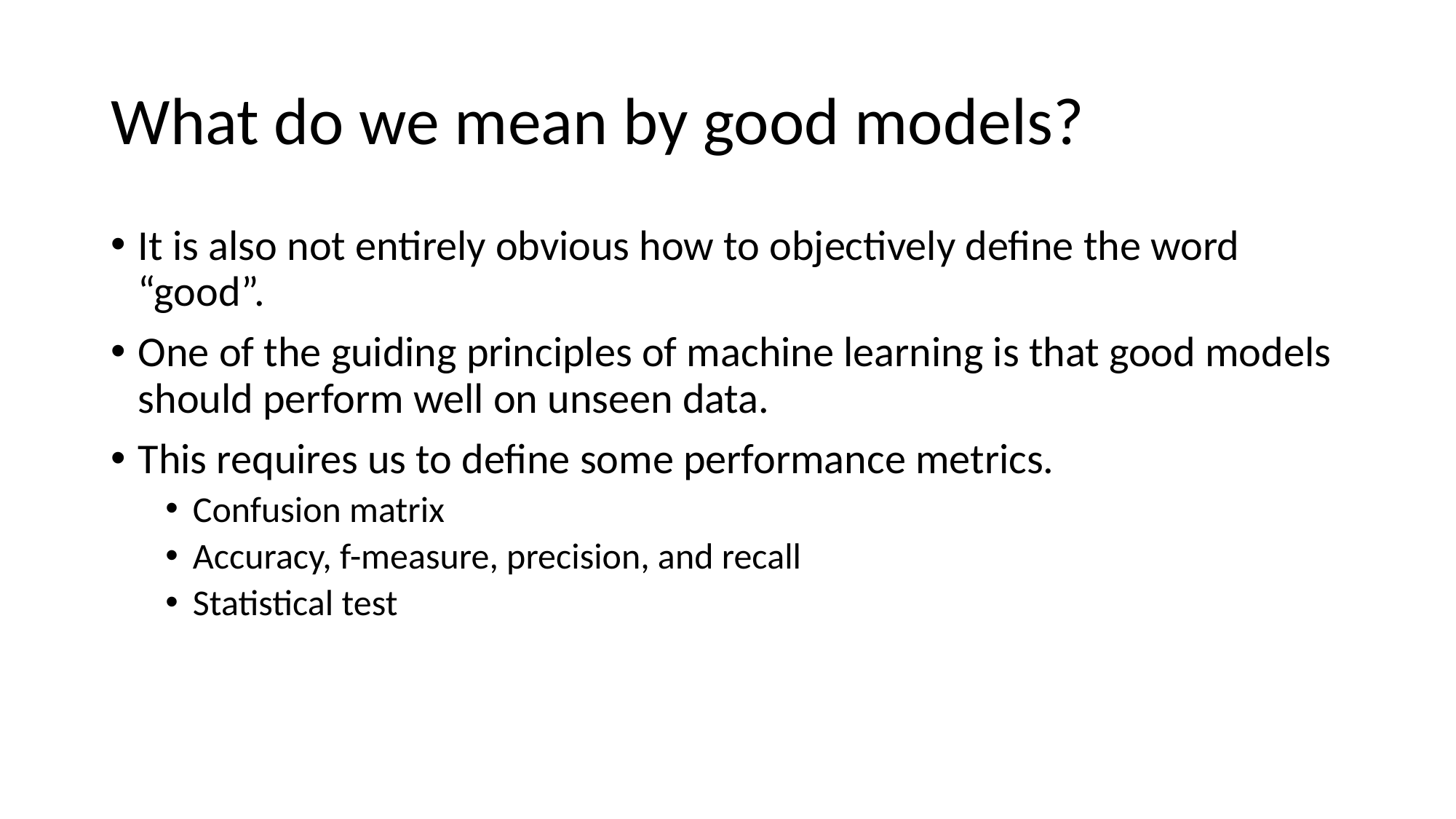

# What do we mean by good models?
It is also not entirely obvious how to objectively deﬁne the word “good”.
One of the guiding principles of machine learning is that good models should perform well on unseen data.
This requires us to deﬁne some performance metrics.
Confusion matrix
Accuracy, f-measure, precision, and recall
Statistical test